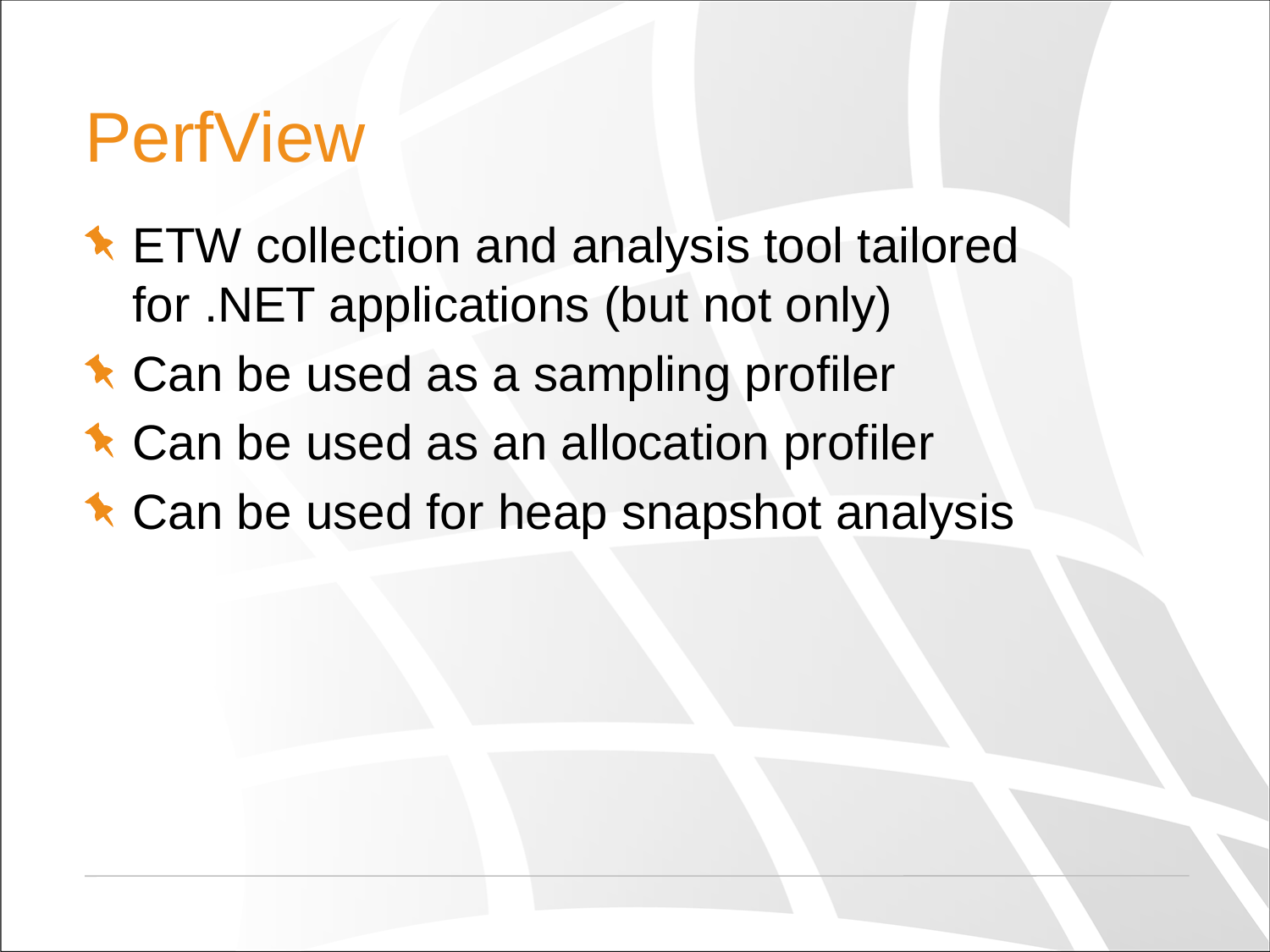

# PerfView
ETW collection and analysis tool tailored for .NET applications (but not only)
Can be used as a sampling profiler
Can be used as an allocation profiler
Can be used for heap snapshot analysis